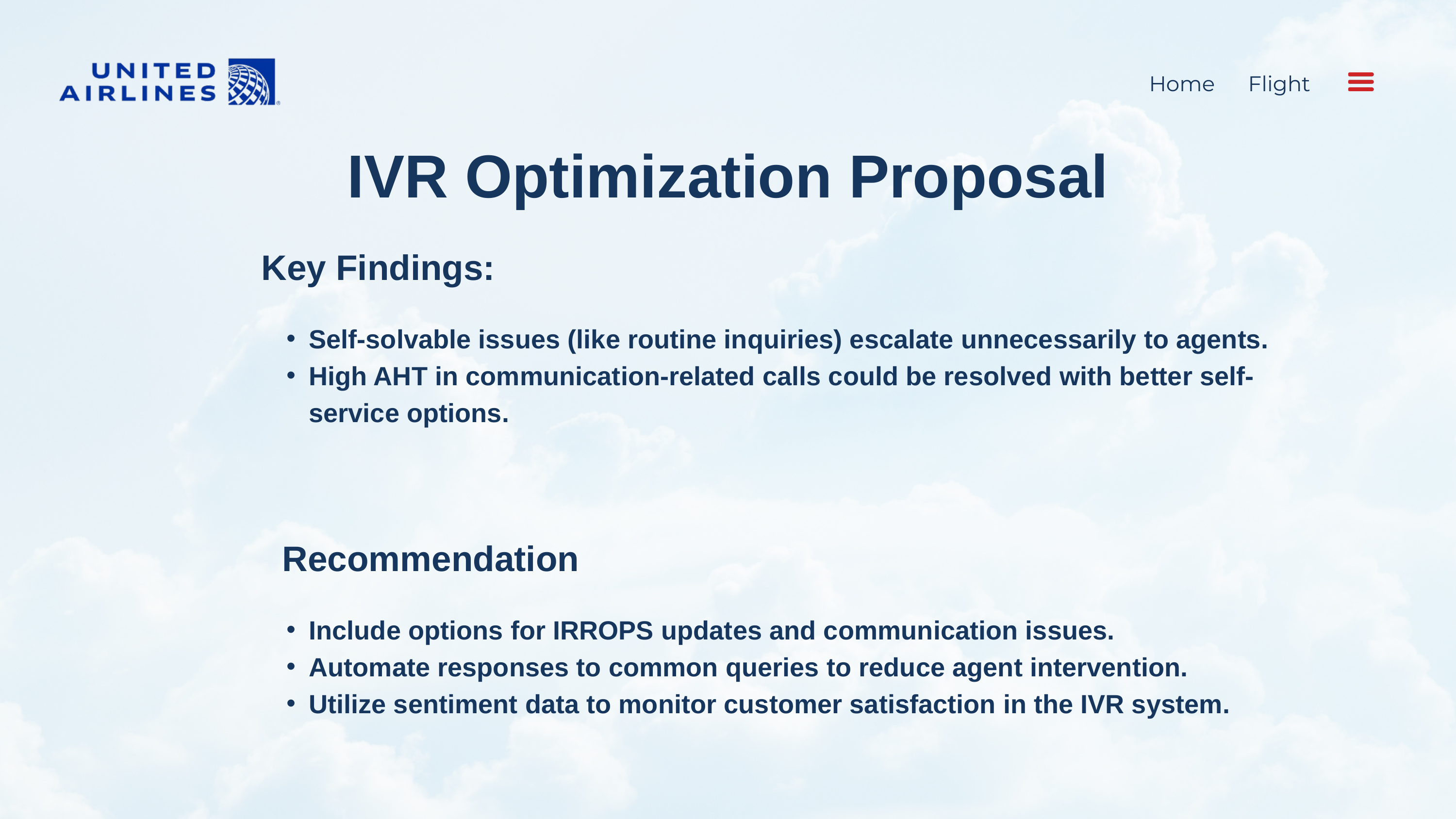

Home
Flight

IVR Optimization Proposal
Key Findings:
Self-solvable issues (like routine inquiries) escalate unnecessarily to agents.
High AHT in communication-related calls could be resolved with better self-service options.

Recommendation
Include options for IRROPS updates and communication issues.
Automate responses to common queries to reduce agent intervention.
Utilize sentiment data to monitor customer satisfaction in the IVR system.